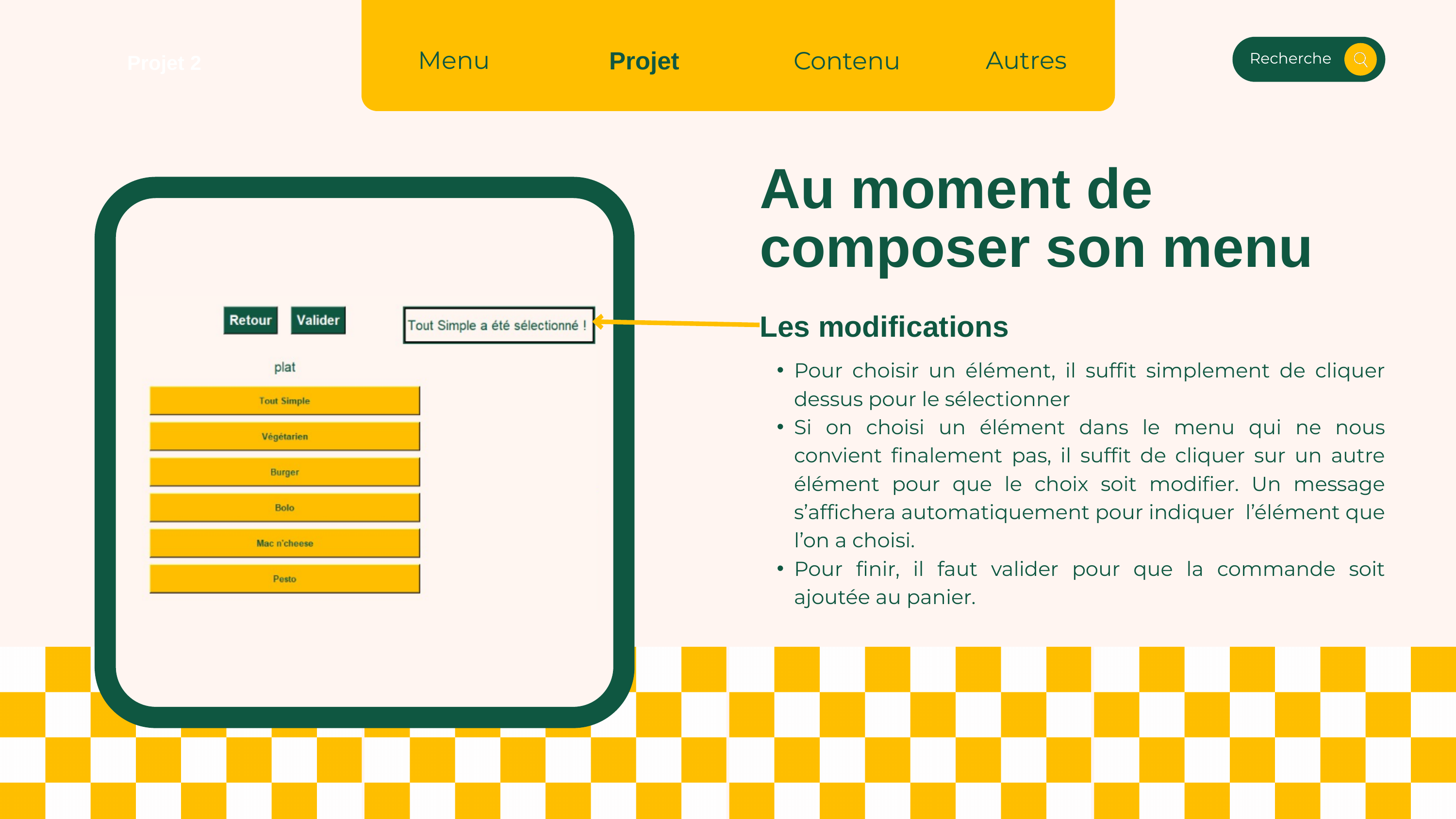

Menu
Autres
Projet
Contenu

Recherche
Projet 2

Au moment de composer son menu

Les modifications

Pour choisir un élément, il suffit simplement de cliquer dessus pour le sélectionner
Si on choisi un élément dans le menu qui ne nous convient finalement pas, il suffit de cliquer sur un autre élément pour que le choix soit modifier. Un message s’affichera automatiquement pour indiquer  l’élément que l’on a choisi.
Pour finir, il faut valider pour que la commande soit ajoutée au panier.